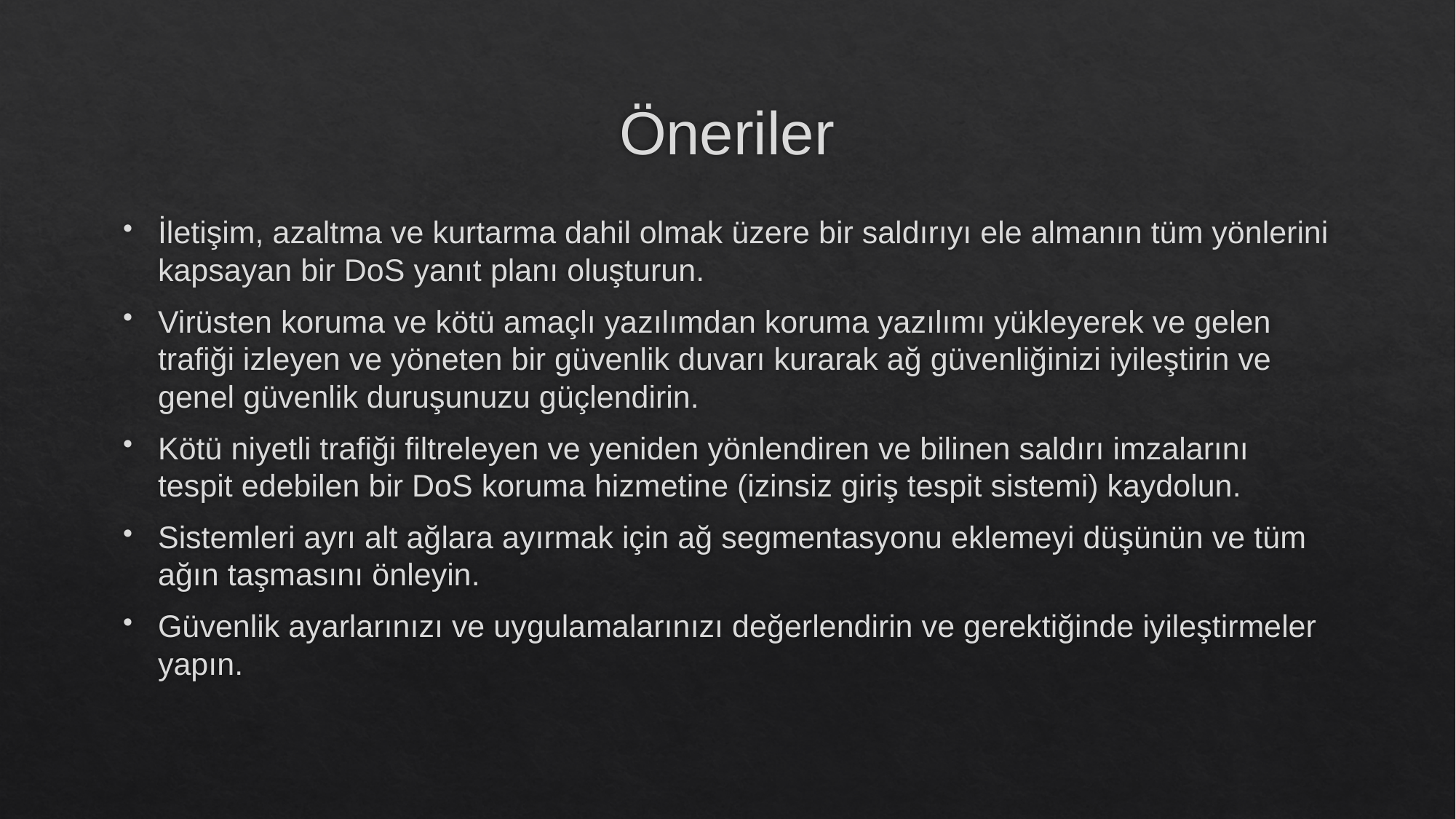

# Öneriler
İletişim, azaltma ve kurtarma dahil olmak üzere bir saldırıyı ele almanın tüm yönlerini kapsayan bir DoS yanıt planı oluşturun.
Virüsten koruma ve kötü amaçlı yazılımdan koruma yazılımı yükleyerek ve gelen trafiği izleyen ve yöneten bir güvenlik duvarı kurarak ağ güvenliğinizi iyileştirin ve genel güvenlik duruşunuzu güçlendirin.
Kötü niyetli trafiği filtreleyen ve yeniden yönlendiren ve bilinen saldırı imzalarını tespit edebilen bir DoS koruma hizmetine (izinsiz giriş tespit sistemi) kaydolun.
Sistemleri ayrı alt ağlara ayırmak için ağ segmentasyonu eklemeyi düşünün ve tüm ağın taşmasını önleyin.
Güvenlik ayarlarınızı ve uygulamalarınızı değerlendirin ve gerektiğinde iyileştirmeler yapın.